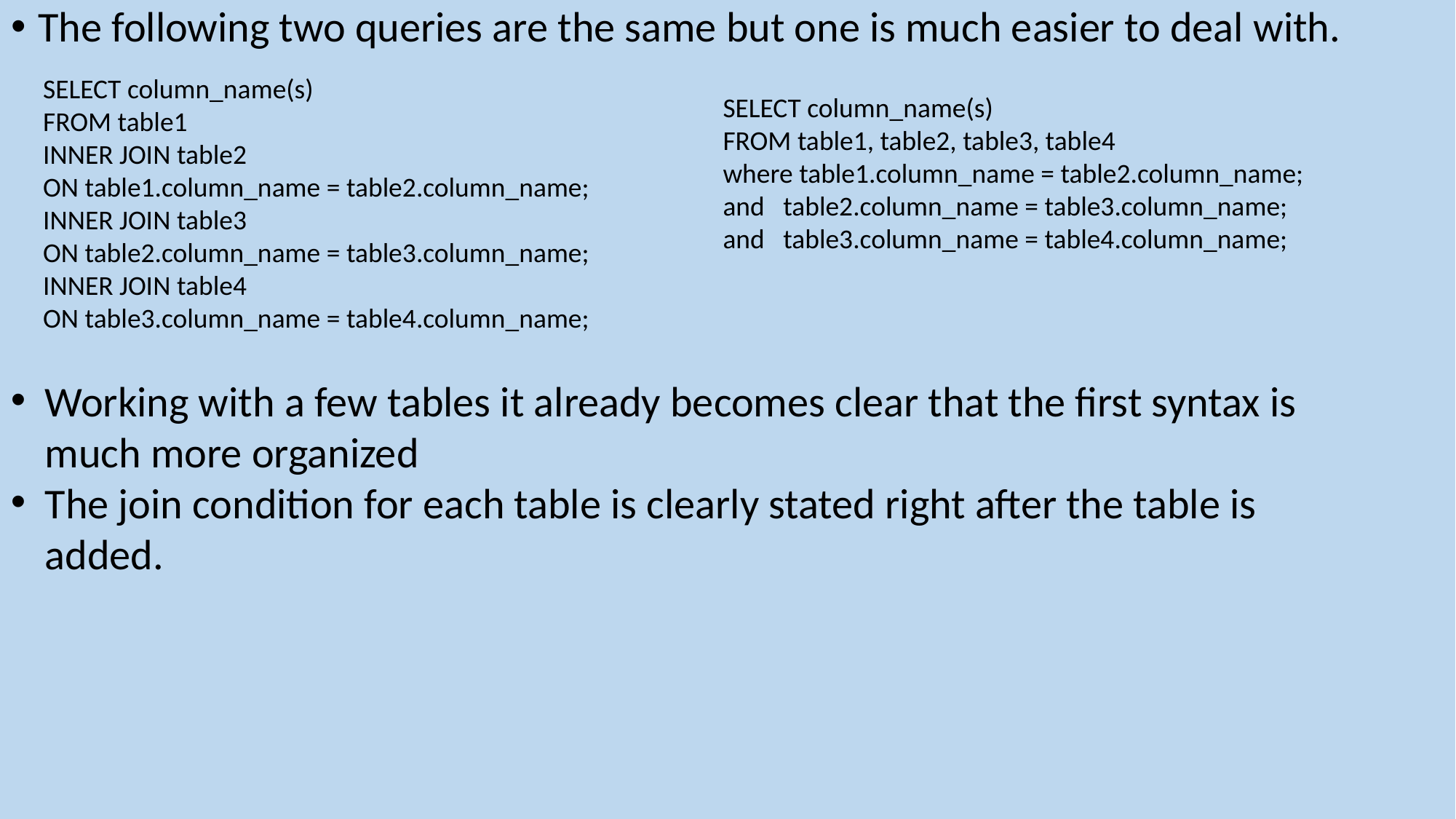

The following two queries are the same but one is much easier to deal with.

SELECT column_name(s)
FROM table1
INNER JOIN table2
ON table1.column_name = table2.column_name;
INNER JOIN table3
ON table2.column_name = table3.column_name;
INNER JOIN table4
ON table3.column_name = table4.column_name;
SELECT column_name(s)
FROM table1, table2, table3, table4
where table1.column_name = table2.column_name;
and   table2.column_name = table3.column_name;
and   table3.column_name = table4.column_name;
Working with a few tables it already becomes clear that the first syntax is much more organized
The join condition for each table is clearly stated right after the table is added.